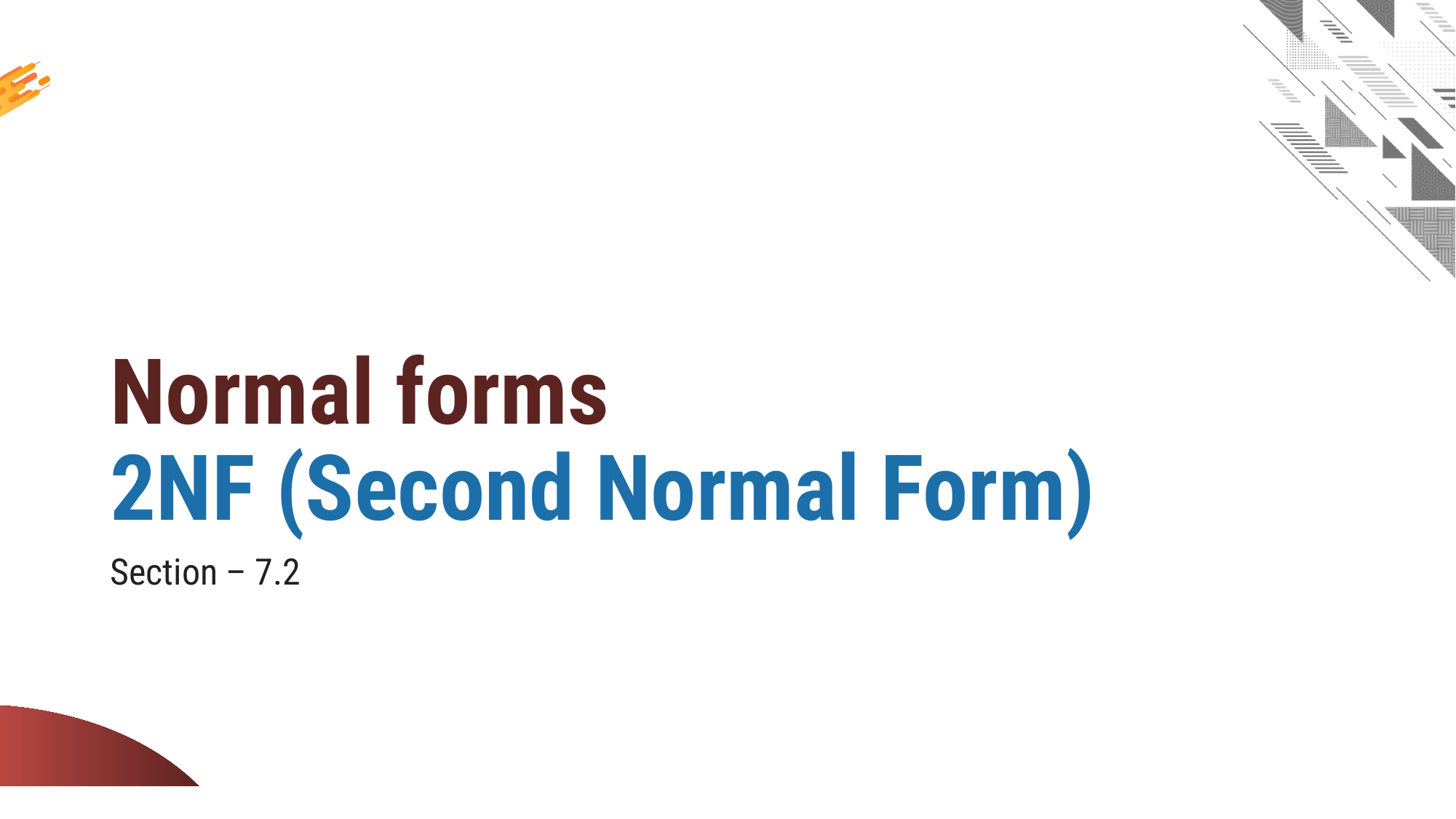

# Normal forms 2NF (Second Normal Form)
Section – 7.2